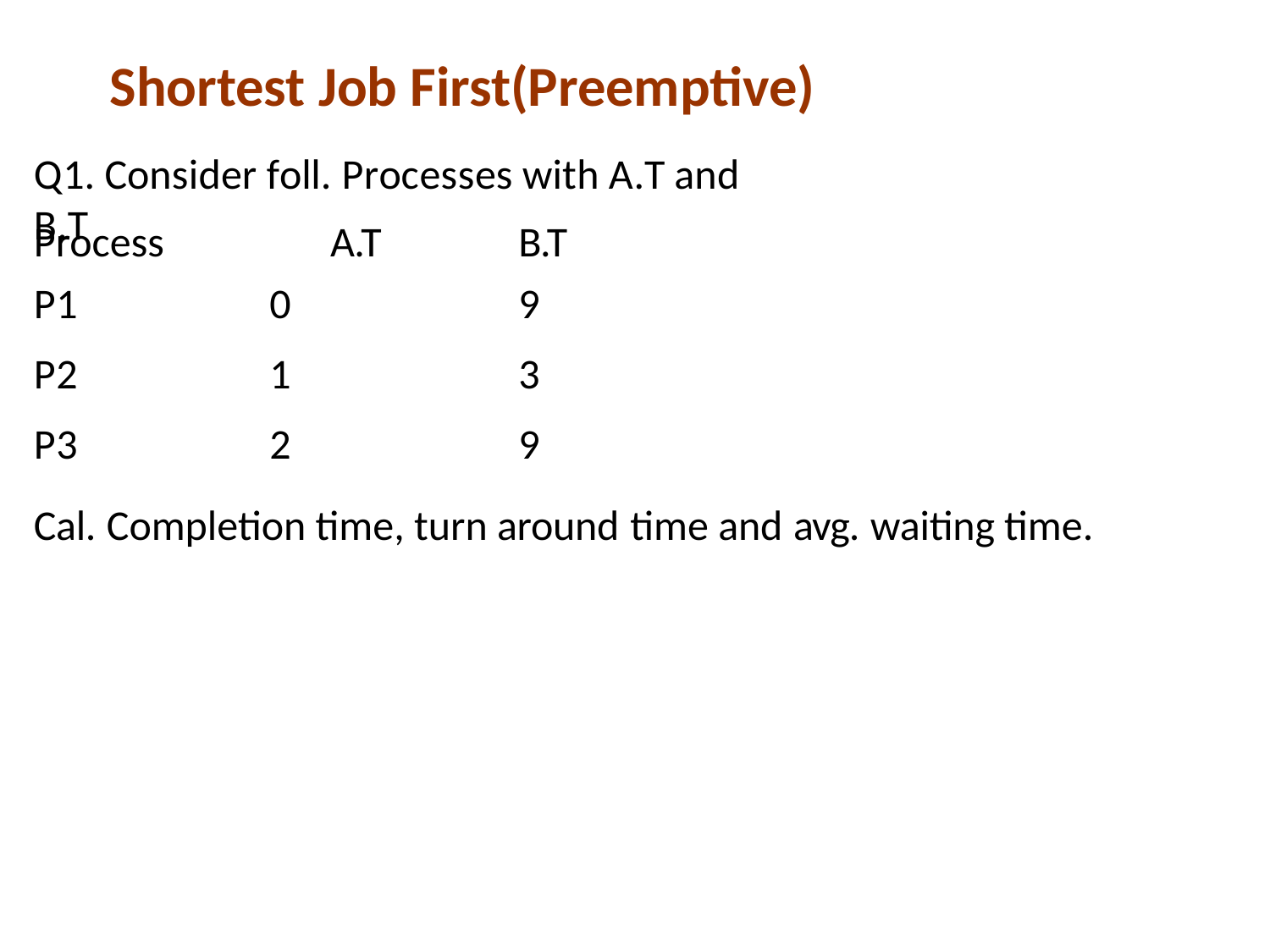

# Shortest Job First(Preemptive)
Q1. Consider foll. Processes with A.T and B.T
| Process |  | A.T | B.T |
| --- | --- | --- | --- |
| P1 | 0 |  | 9 |
| P2 | 1 |  | 3 |
| P3 | 2 |  | 9 |
Cal. Completion time, turn around time and avg. waiting time.